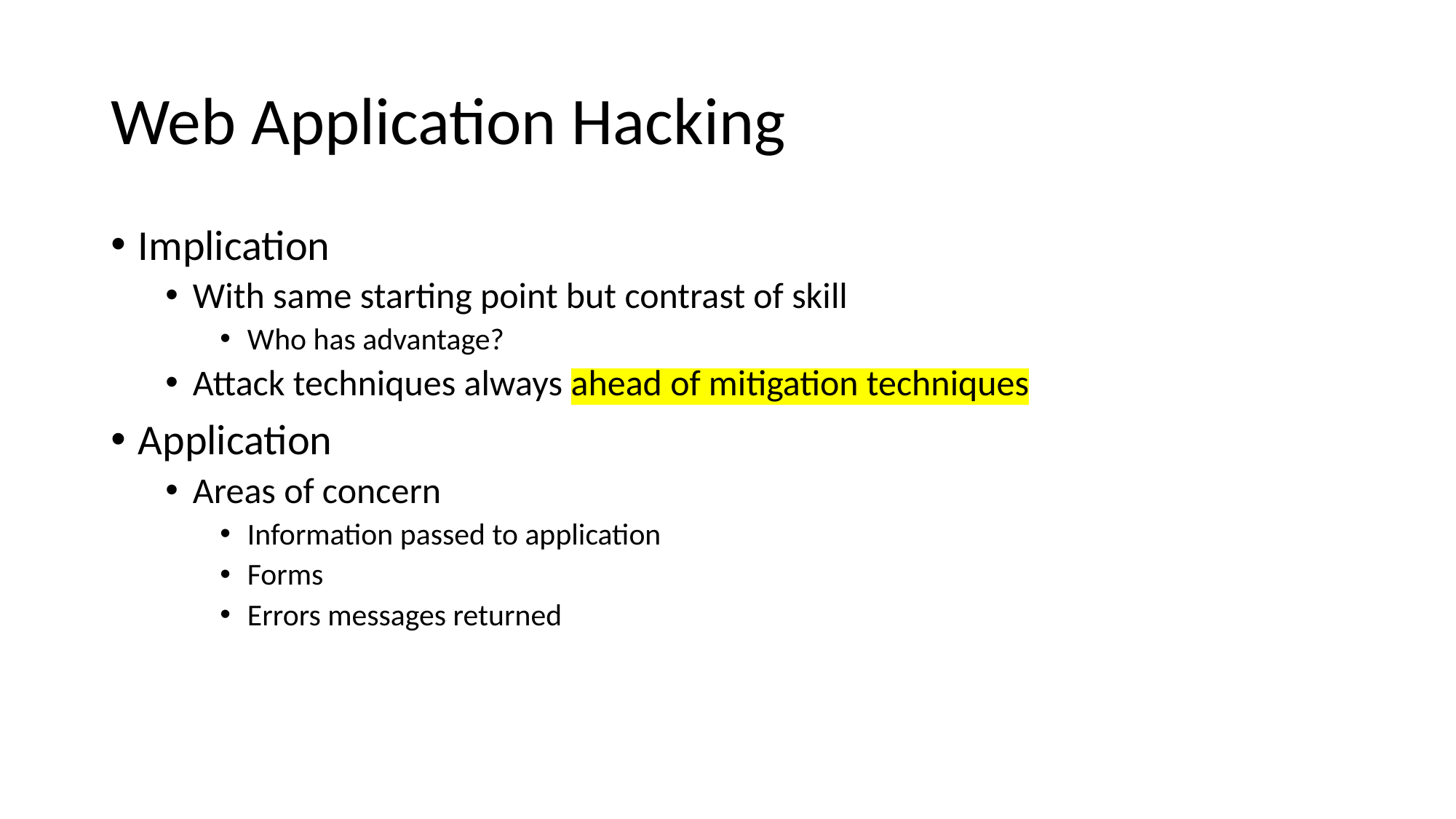

# Web Application Hacking
Implication
With same starting point but contrast of skill
Who has advantage?
Attack techniques always ahead of mitigation techniques
Application
Areas of concern
Information passed to application
Forms
Errors messages returned